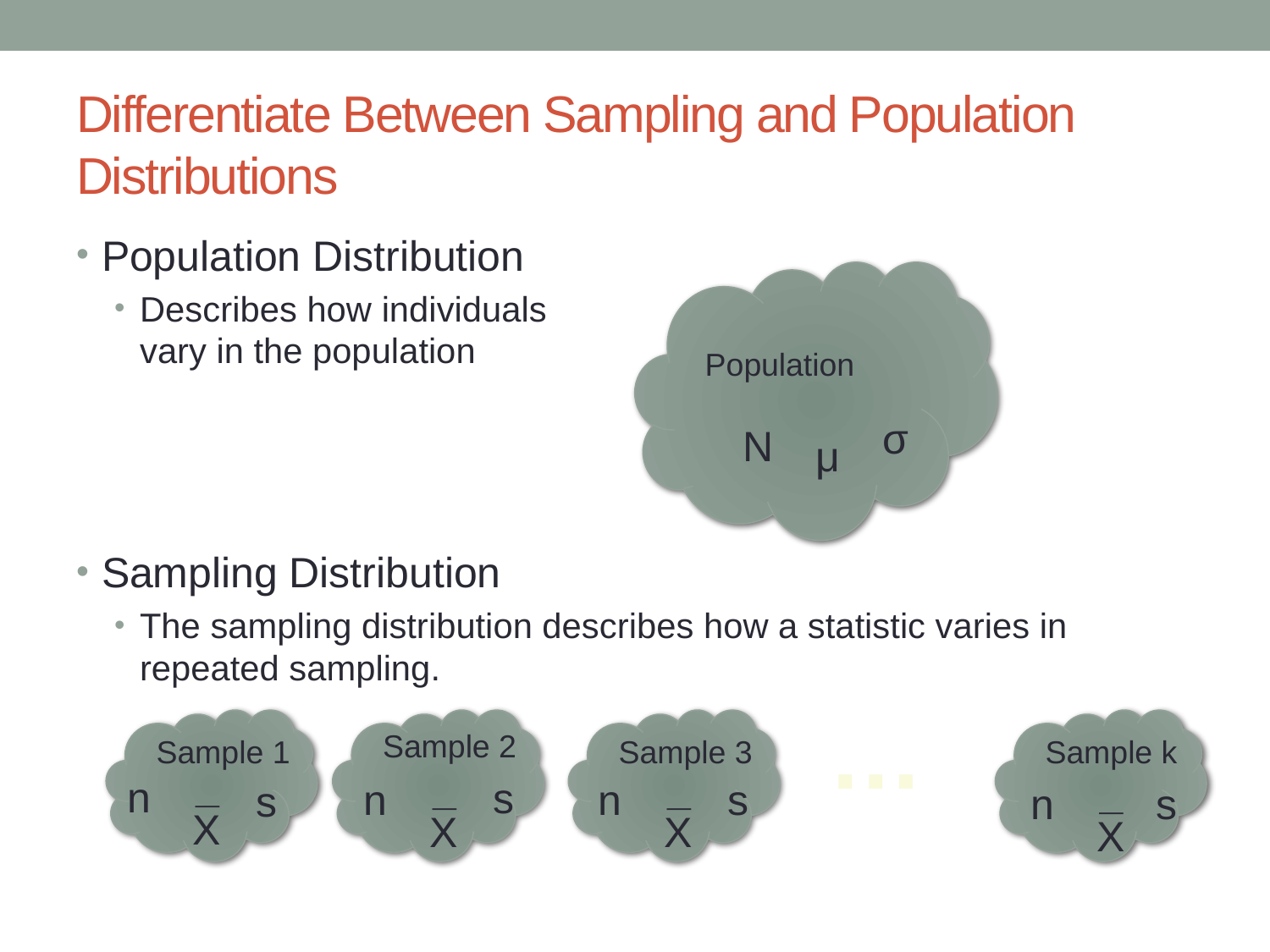

# Differentiate Between Sampling and Population Distributions
Population Distribution
Describes how individuals
vary in the population

Sampling Distribution
The sampling distribution describes how a statistic varies in repeated sampling.

Population
σ
N
μ
…

Sample 1

Sample 2

Sample 3

Sample k
_
n
s
X
_
s
n
X
_
s
n
X
_
s
n
X